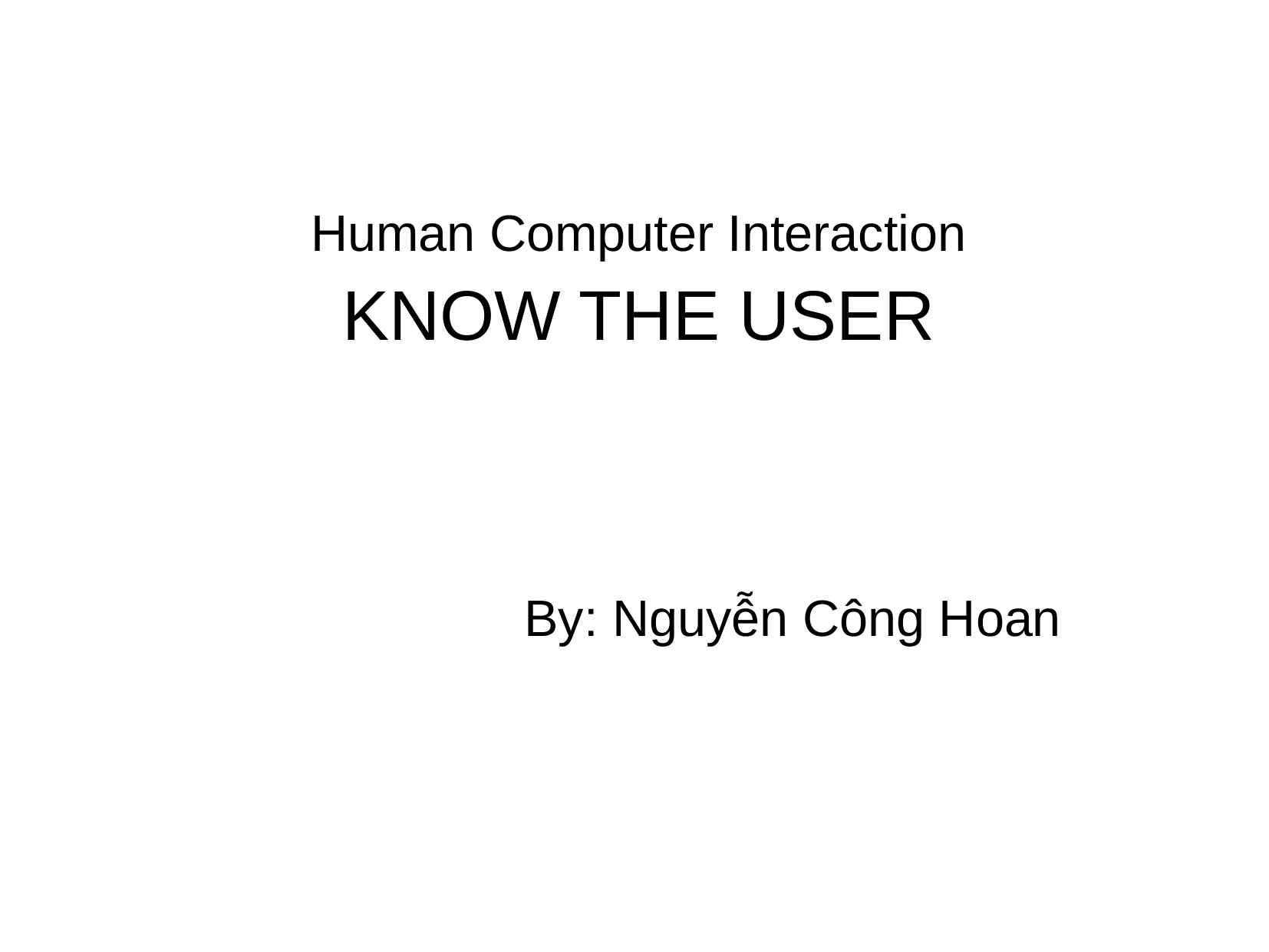

Human Computer Interaction
KNOW THE USER
By: Nguyễn Công Hoan